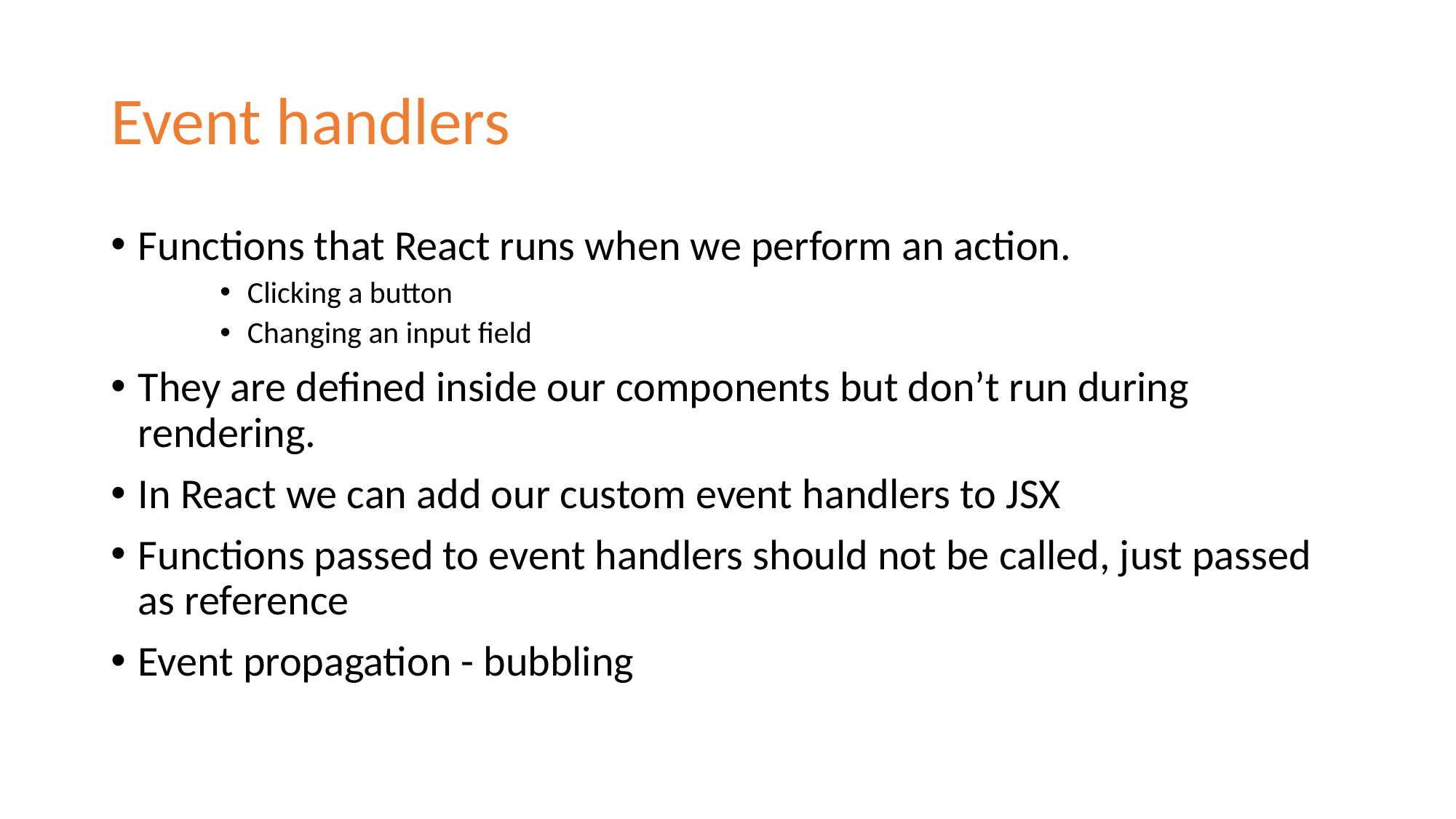

# Event handlers
Functions that React runs when we perform an action.
Clicking a button
Changing an input field
They are defined inside our components but don’t run during rendering.
In React we can add our custom event handlers to JSX
Functions passed to event handlers should not be called, just passed as reference
Event propagation - bubbling